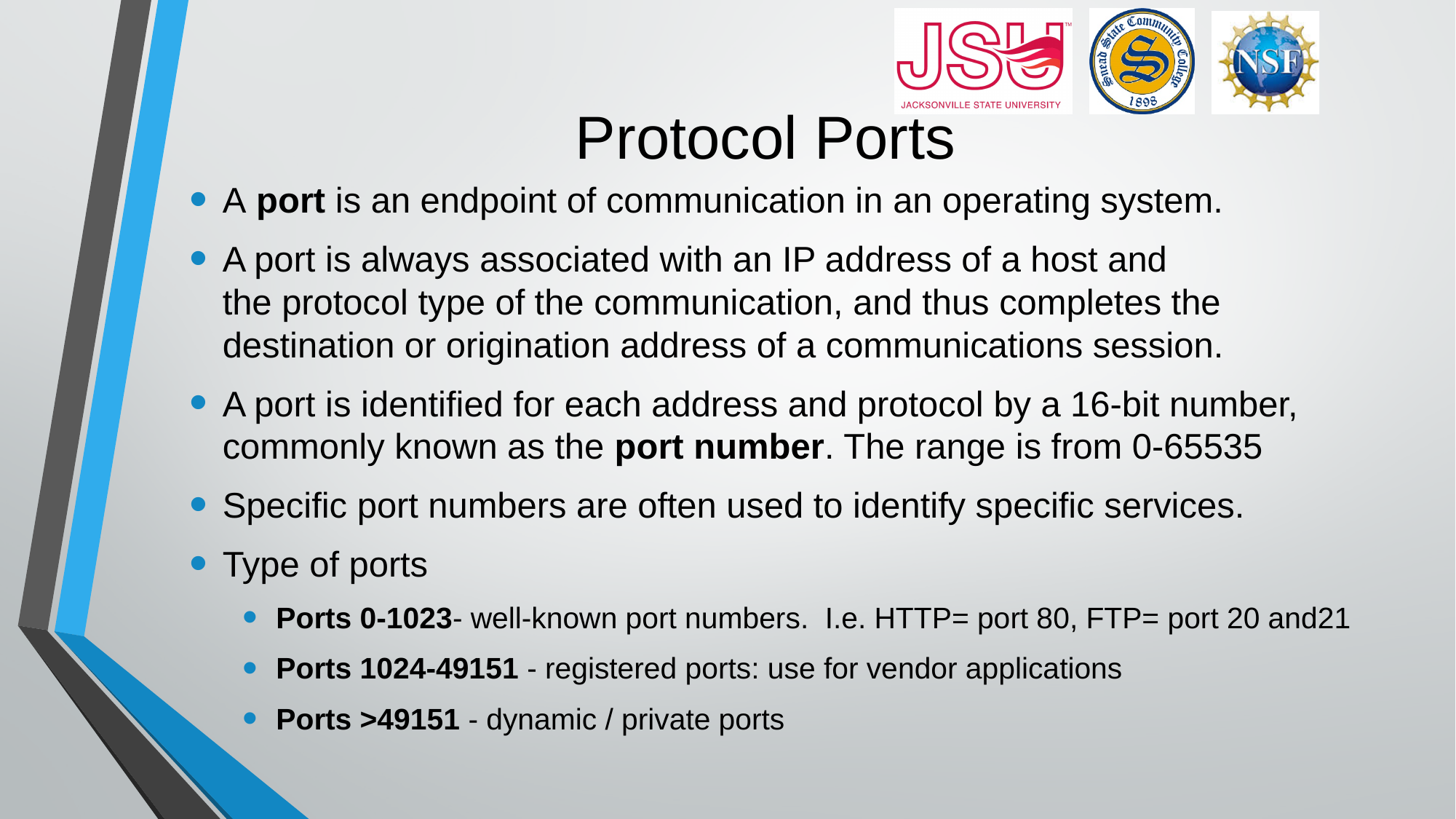

# Protocol Ports
A port is an endpoint of communication in an operating system.
A port is always associated with an IP address of a host and the protocol type of the communication, and thus completes the destination or origination address of a communications session.
A port is identified for each address and protocol by a 16-bit number, commonly known as the port number. The range is from 0-65535
Specific port numbers are often used to identify specific services.
Type of ports
Ports 0-1023- well-known port numbers.  I.e. HTTP= port 80, FTP= port 20 and21
Ports 1024-49151 - registered ports: use for vendor applications
Ports >49151 - dynamic / private ports